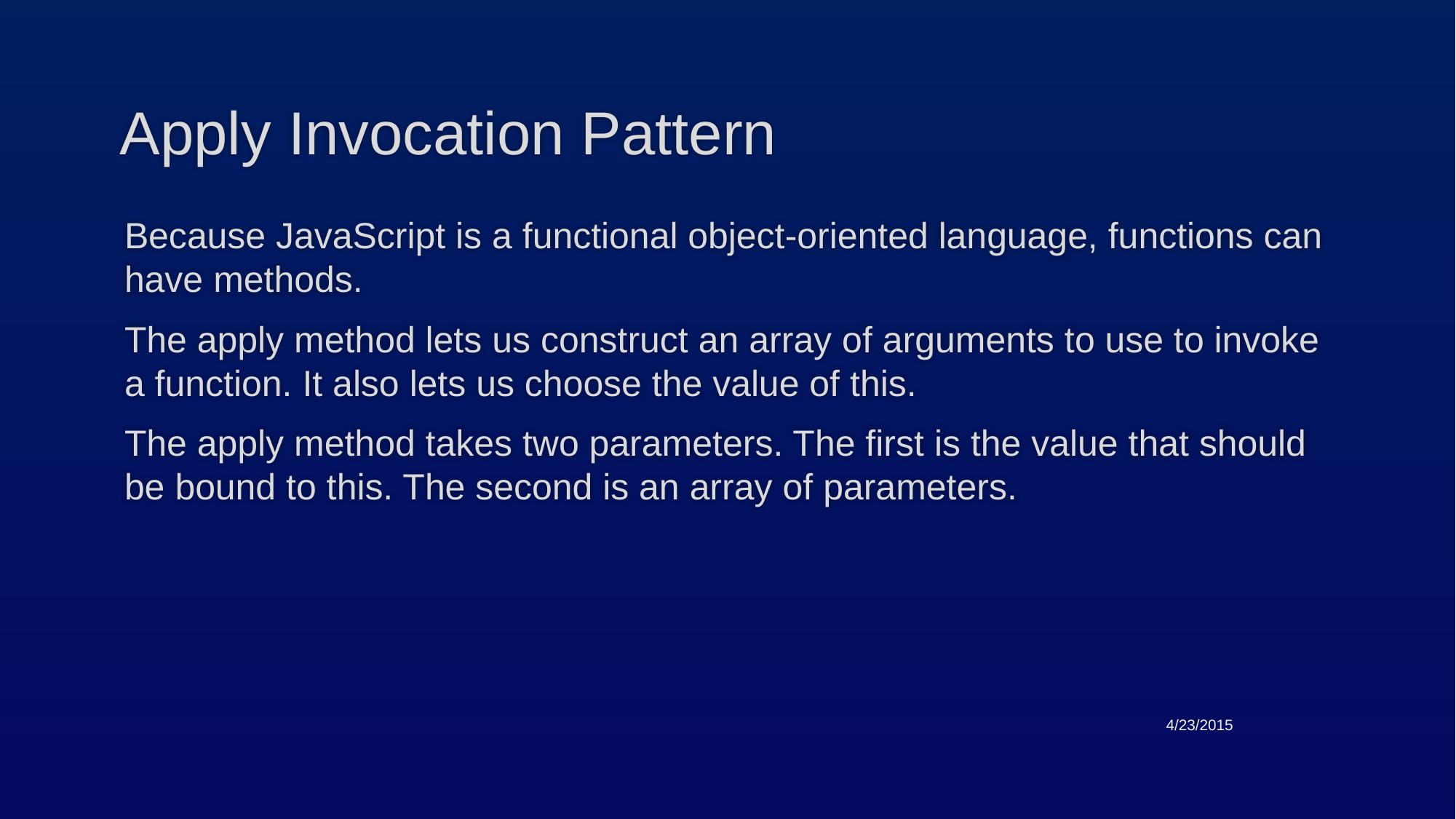

# Apply Invocation Pattern
Because JavaScript is a functional object-oriented language, functions can have methods.
The apply method lets us construct an array of arguments to use to invoke a function. It also lets us choose the value of this.
The apply method takes two parameters. The first is the value that should be bound to this. The second is an array of parameters.
4/23/2015